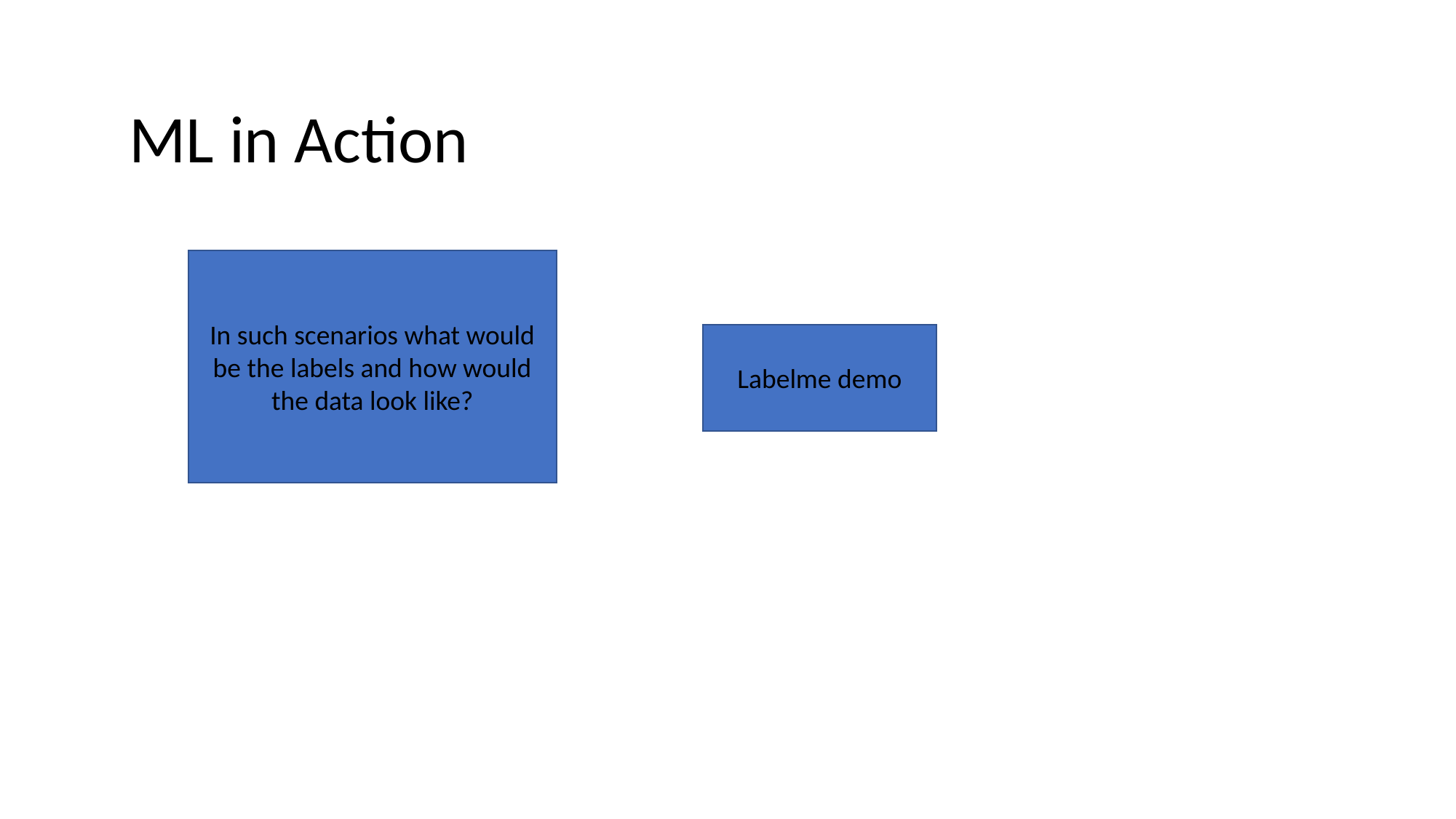

ML in Action
In such scenarios what would be the labels and how would the data look like?
Labelme demo